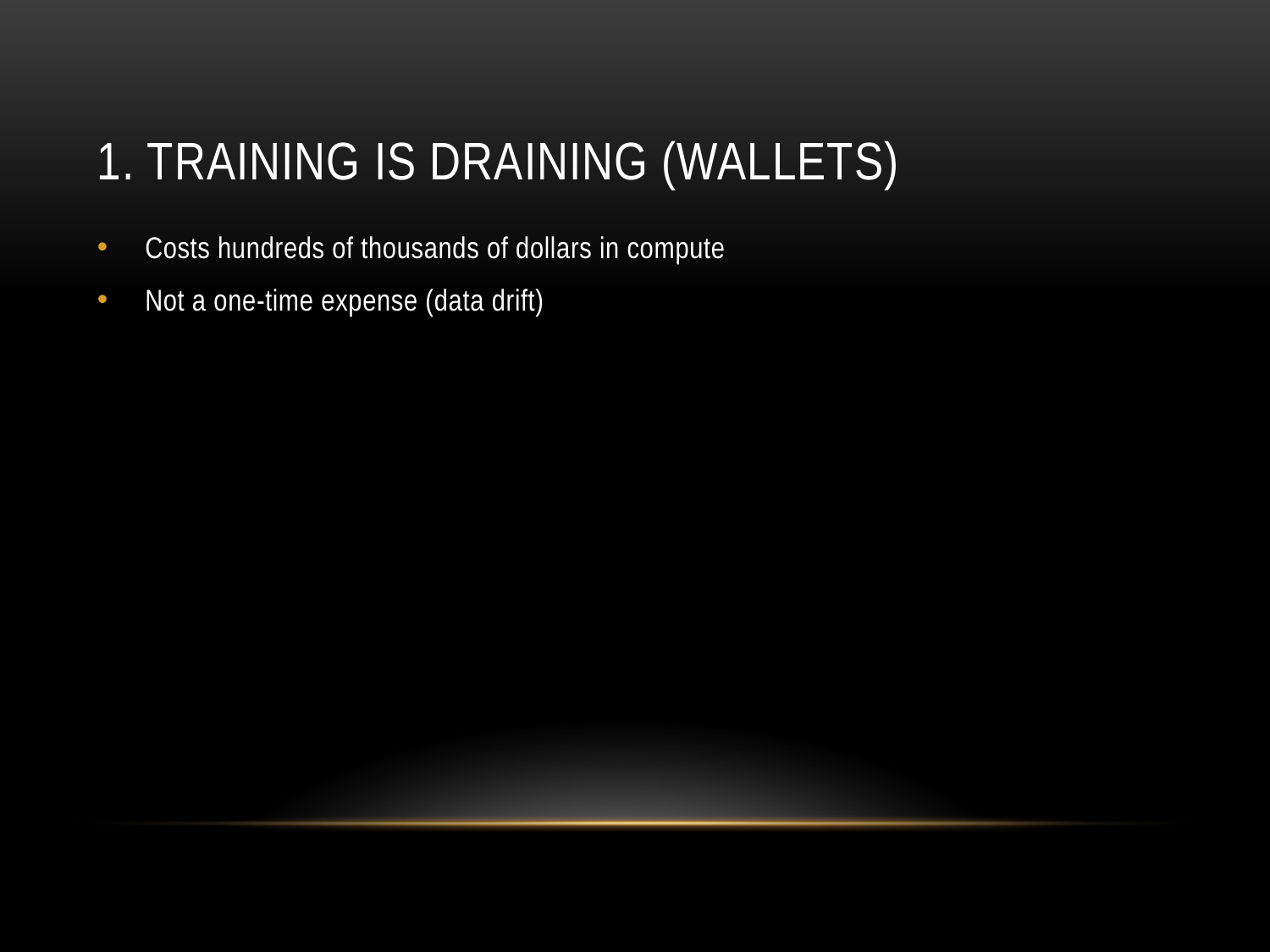

# 1. Training is draining (wallets)
Costs hundreds of thousands of dollars in compute
Not a one-time expense (data drift)